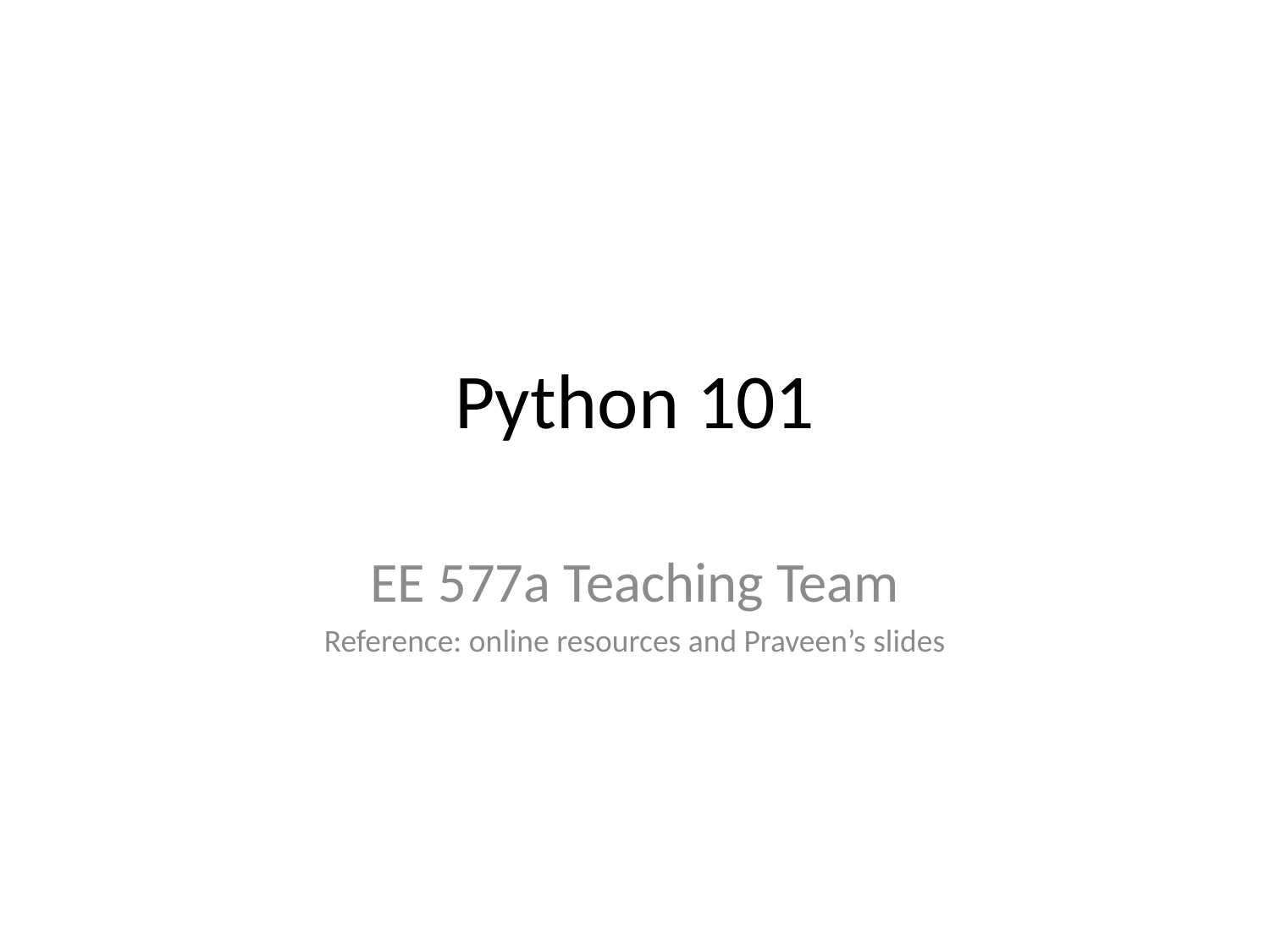

# Python 101
EE 577a Teaching Team
Reference: online resources and Praveen’s slides